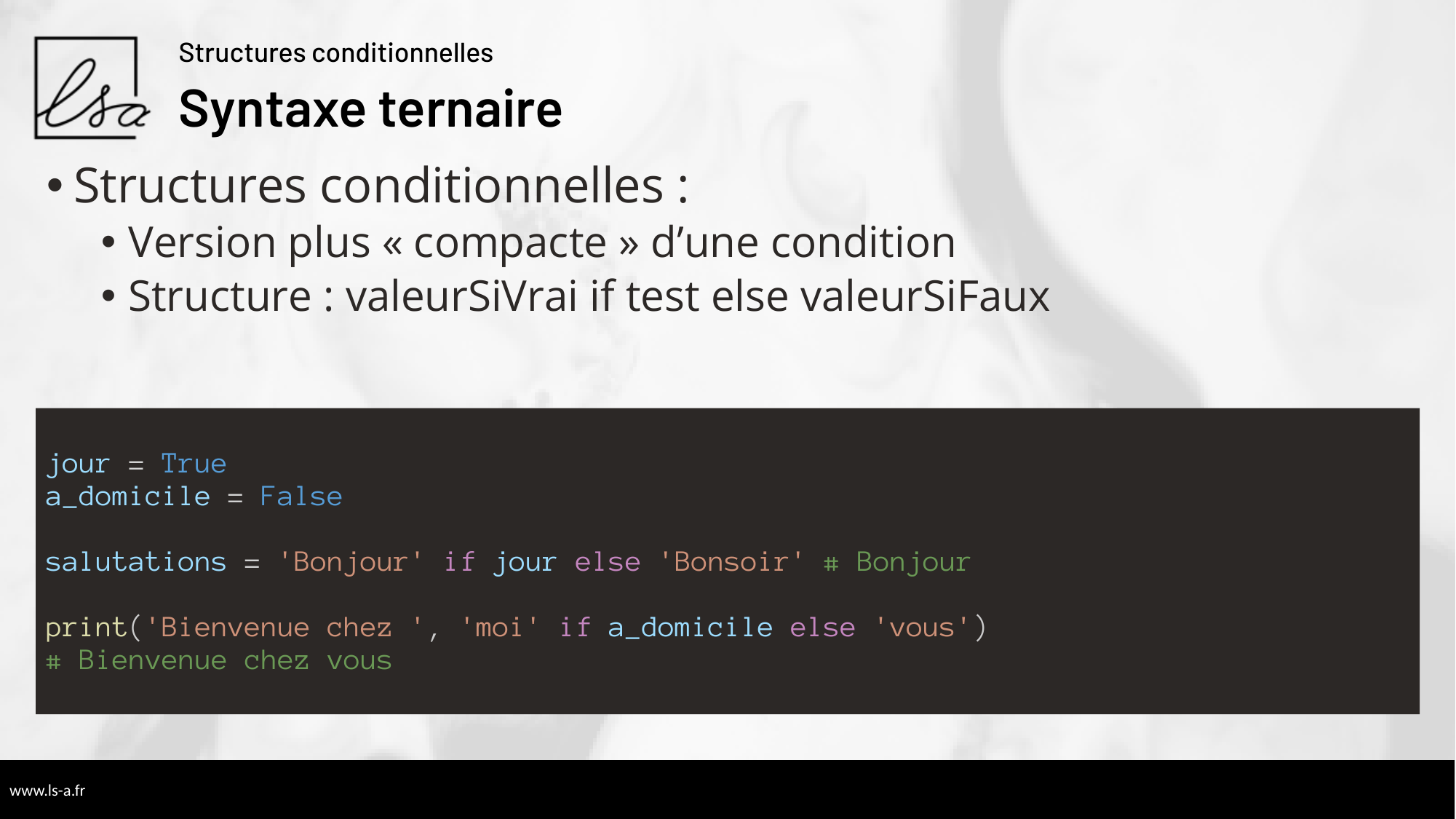

Structures conditionnelles
# Syntaxe ternaire
Structures conditionnelles :
Version plus « compacte » d’une condition
Structure : valeurSiVrai if test else valeurSiFaux

jour = True
a_domicile = False
salutations = 'Bonjour' if jour else 'Bonsoir' # Bonjour
print('Bienvenue chez ', 'moi' if a_domicile else 'vous')
# Bienvenue chez vous